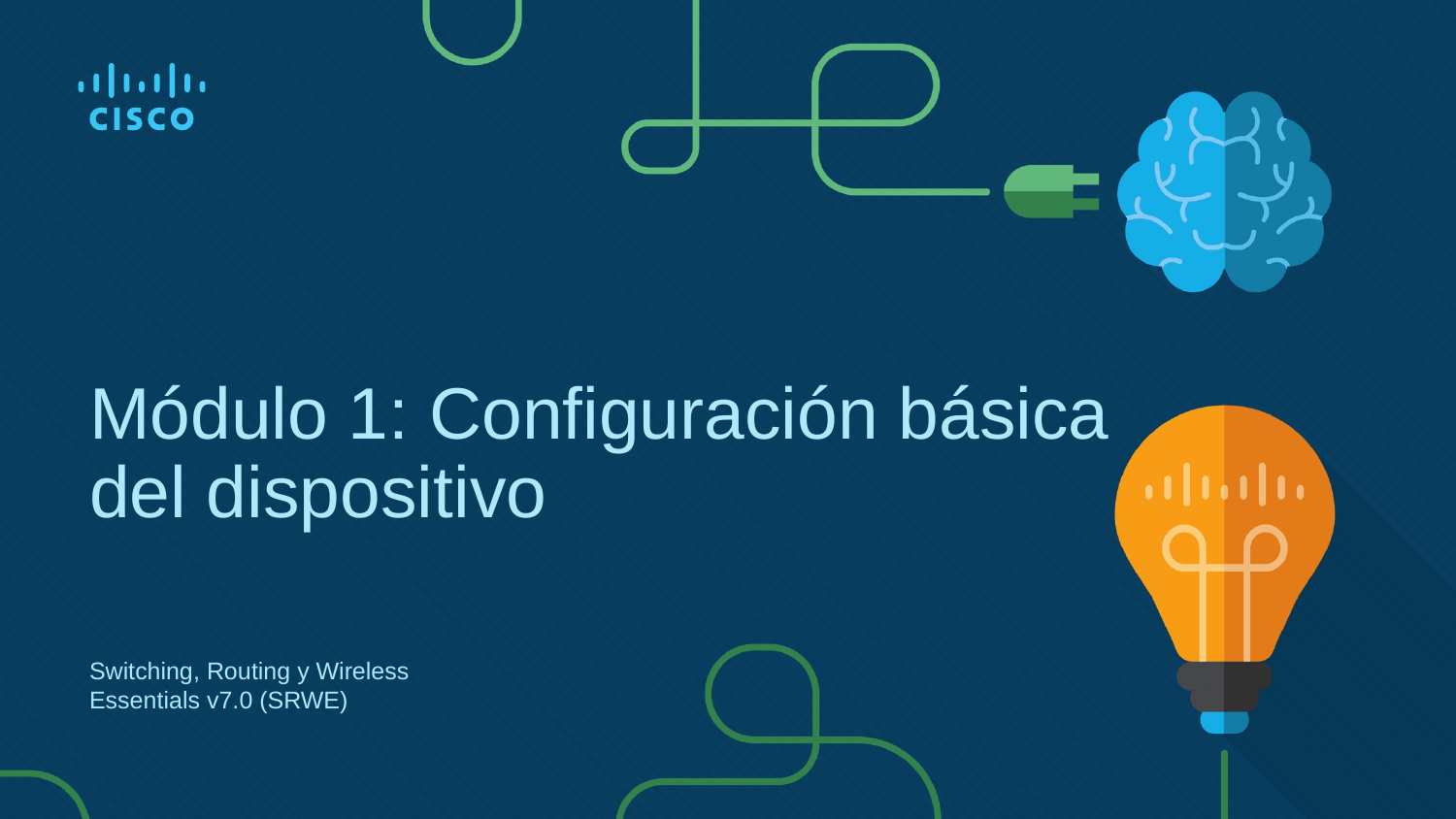

# Módulo 1: Configuración básica del dispositivo
Switching, Routing y Wireless Essentials v7.0 (SRWE)